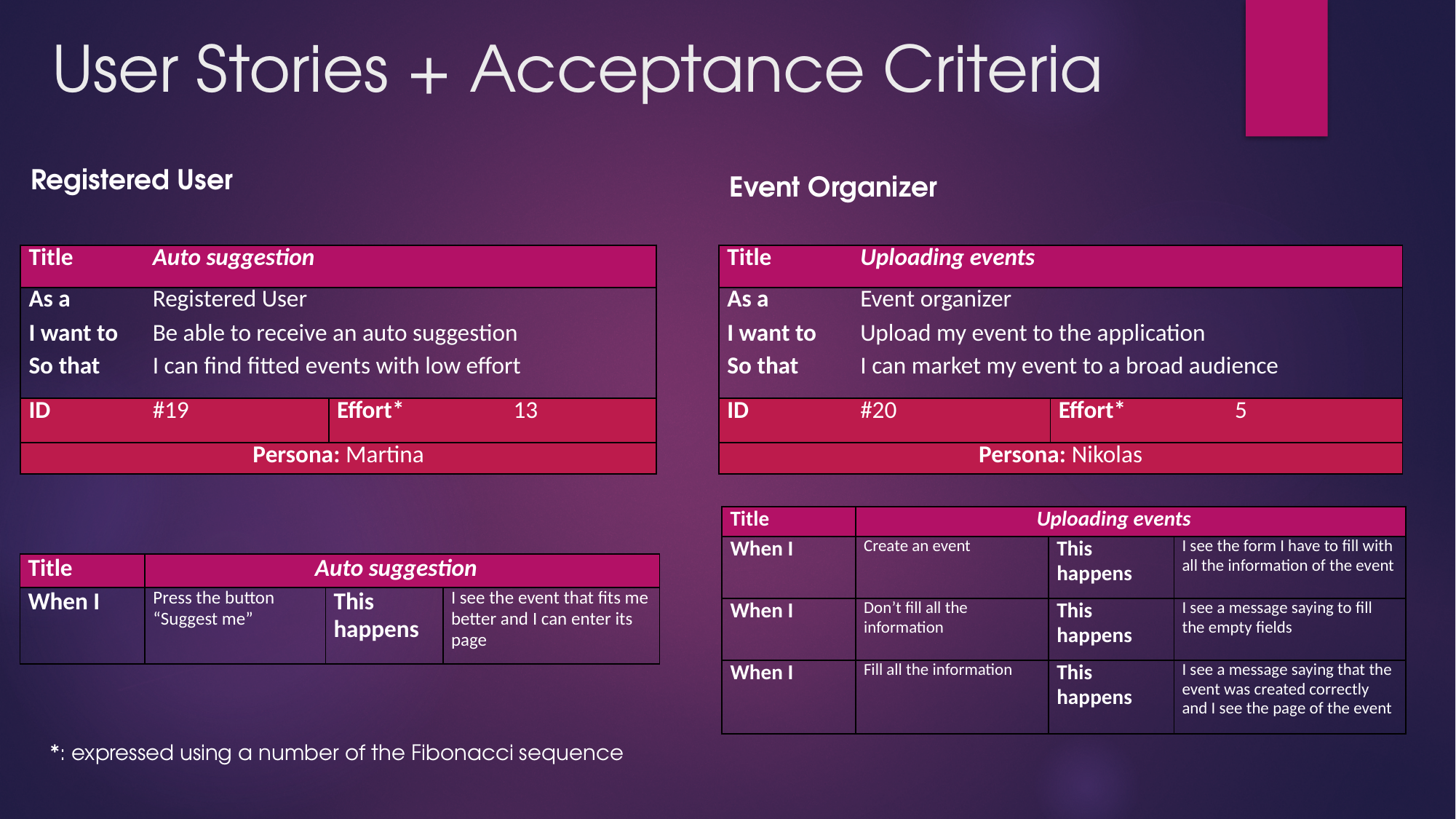

# User Stories + Acceptance Criteria
Registered User
Event Organizer
| Title | Auto suggestion |  |
| --- | --- | --- |
| As a | Registered User |  |
| I want to | Be able to receive an auto suggestion |  |
| So that | I can find fitted events with low effort |  |
| ID | #19 | Effort\* 13 |
| Persona: Martina |  |  |
| Title | Uploading events |  |
| --- | --- | --- |
| As a | Event organizer |  |
| I want to | Upload my event to the application |  |
| So that | I can market my event to a broad audience |  |
| ID | #20 | Effort\* 5 |
| Persona: Nikolas |  |  |
| Title |  | Uploading events |  |  |
| --- | --- | --- | --- | --- |
| When I | Create an event |  | This happens | I see the form I have to fill with all the information of the event |
| When I | Don’t fill all the information |  | This happens | I see a message saying to fill the empty fields |
| When I | Fill all the information |  | This happens | I see a message saying that the event was created correctly and I see the page of the event |
| Title |  | Auto suggestion |  |  |
| --- | --- | --- | --- | --- |
| When I | Press the button “Suggest me” |  | This happens | I see the event that fits me better and I can enter its page |
*: expressed using a number of the Fibonacci sequence